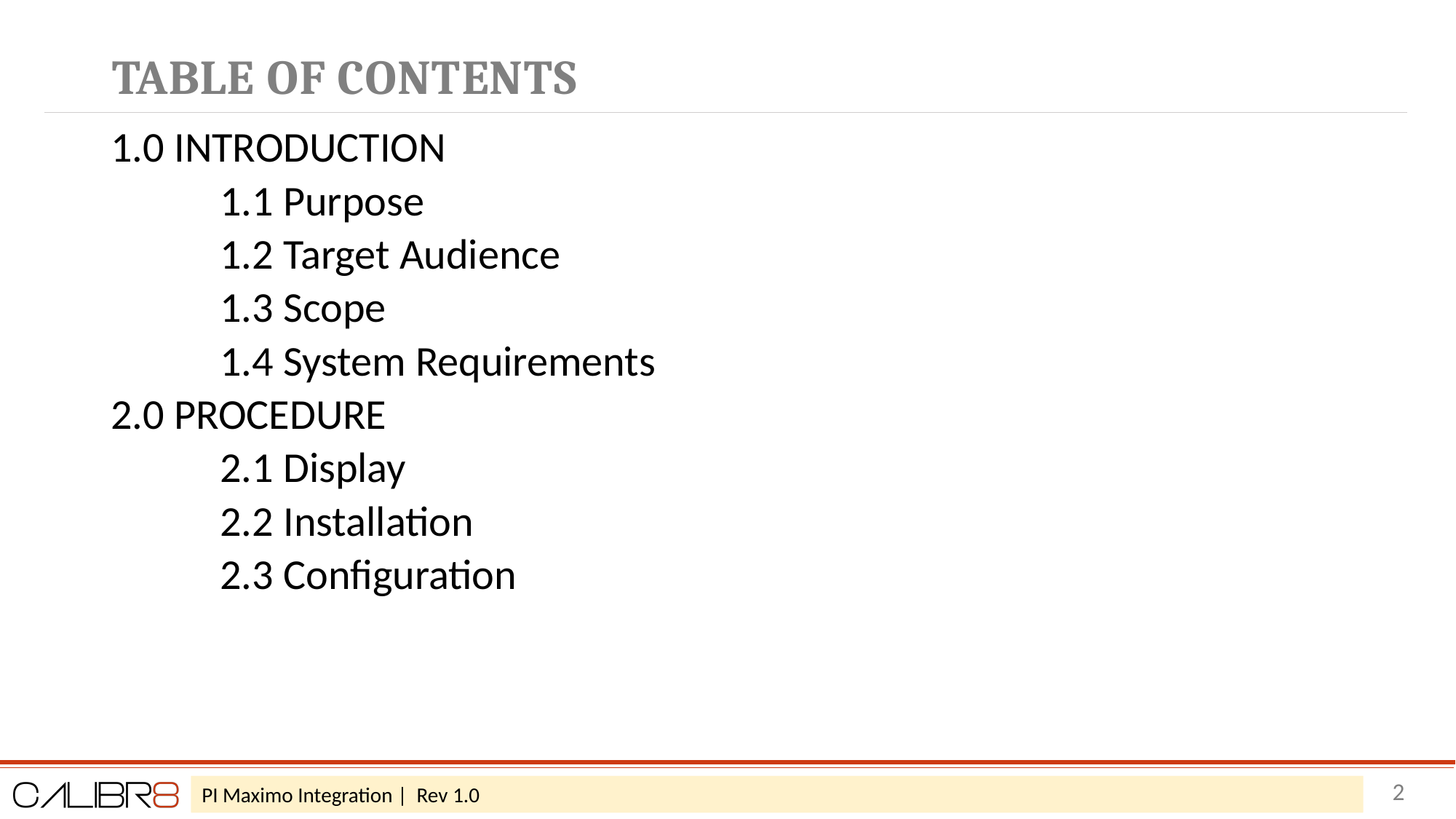

# TABLE OF CONTENTS
1.0 INTRODUCTION
	1.1 Purpose
	1.2 Target Audience
	1.3 Scope
	1.4 System Requirements
2.0 PROCEDURE
	2.1 Display
	2.2 Installation
	2.3 Configuration
2
PI Maximo Integration |  Rev 1.0